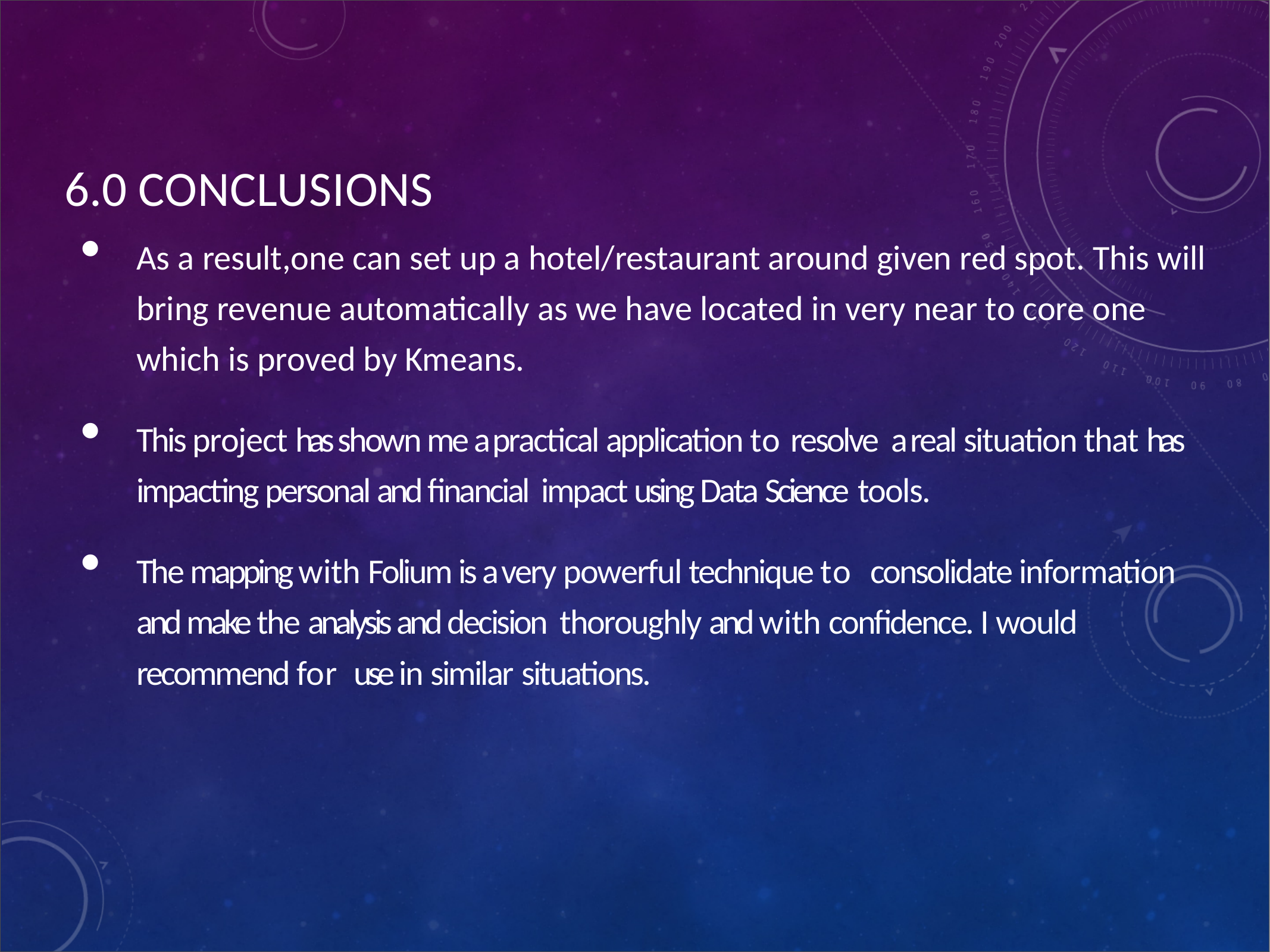

# 6.0 Conclusions
As a result,one can set up a hotel/restaurant around given red spot. This will bring revenue automatically as we have located in very near to core one which is proved by Kmeans.
This project has shown me a practical application to resolve  a real situation that has impacting personal and financial  impact using Data Science tools.
The mapping with Folium is a very powerful technique to  consolidate information and make the analysis and decision  thoroughly and with confidence. I would recommend for  use in similar situations.